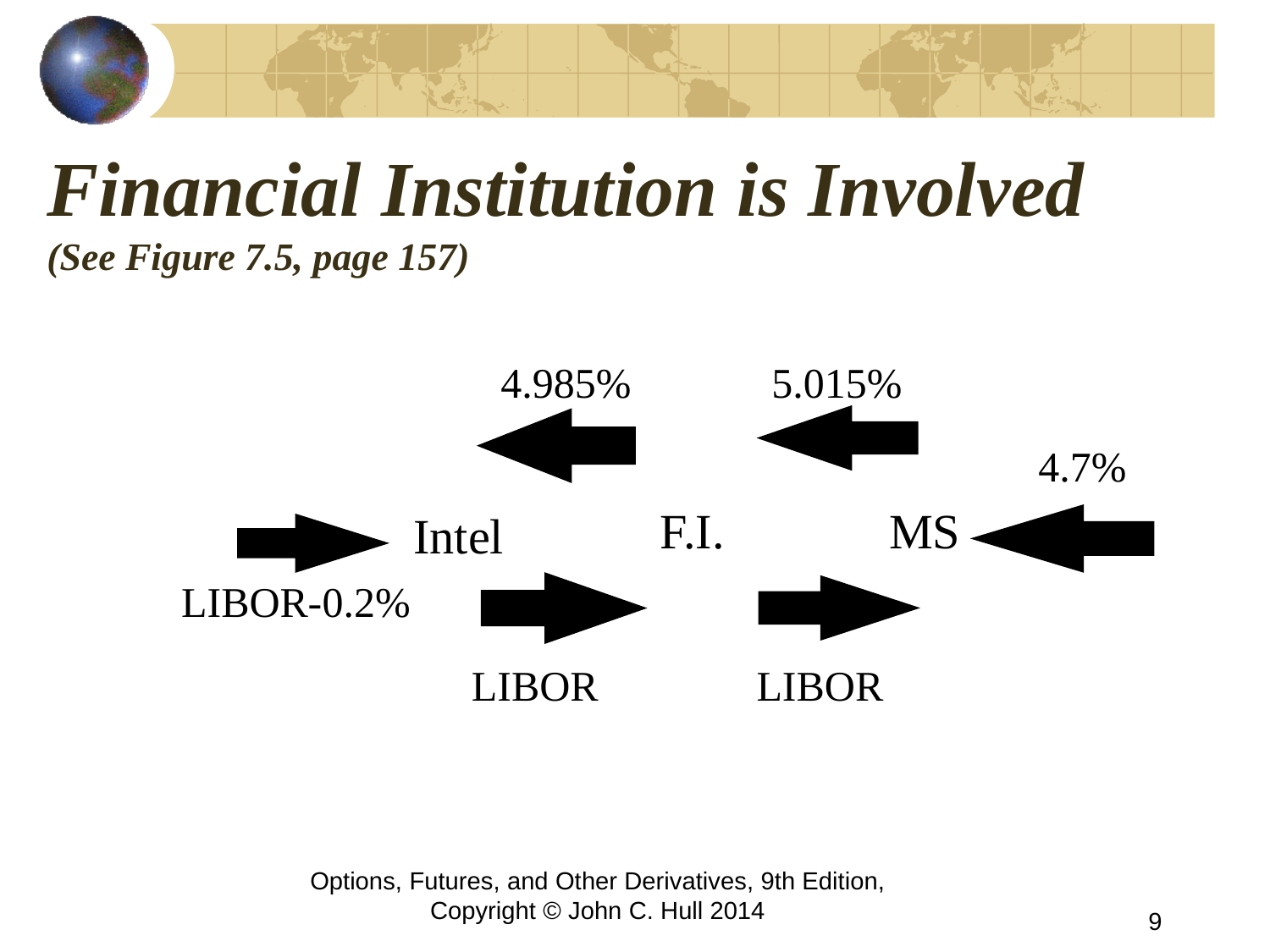

# Financial Institution is Involved (See Figure 7.5, page 157)

5.015%
4.985%

4.7%
F.I.
MS
Intel

LIBOR-0.2%

LIBOR
LIBOR
Options, Futures, and Other Derivatives, 9th Edition, Copyright © John C. Hull 2014
9